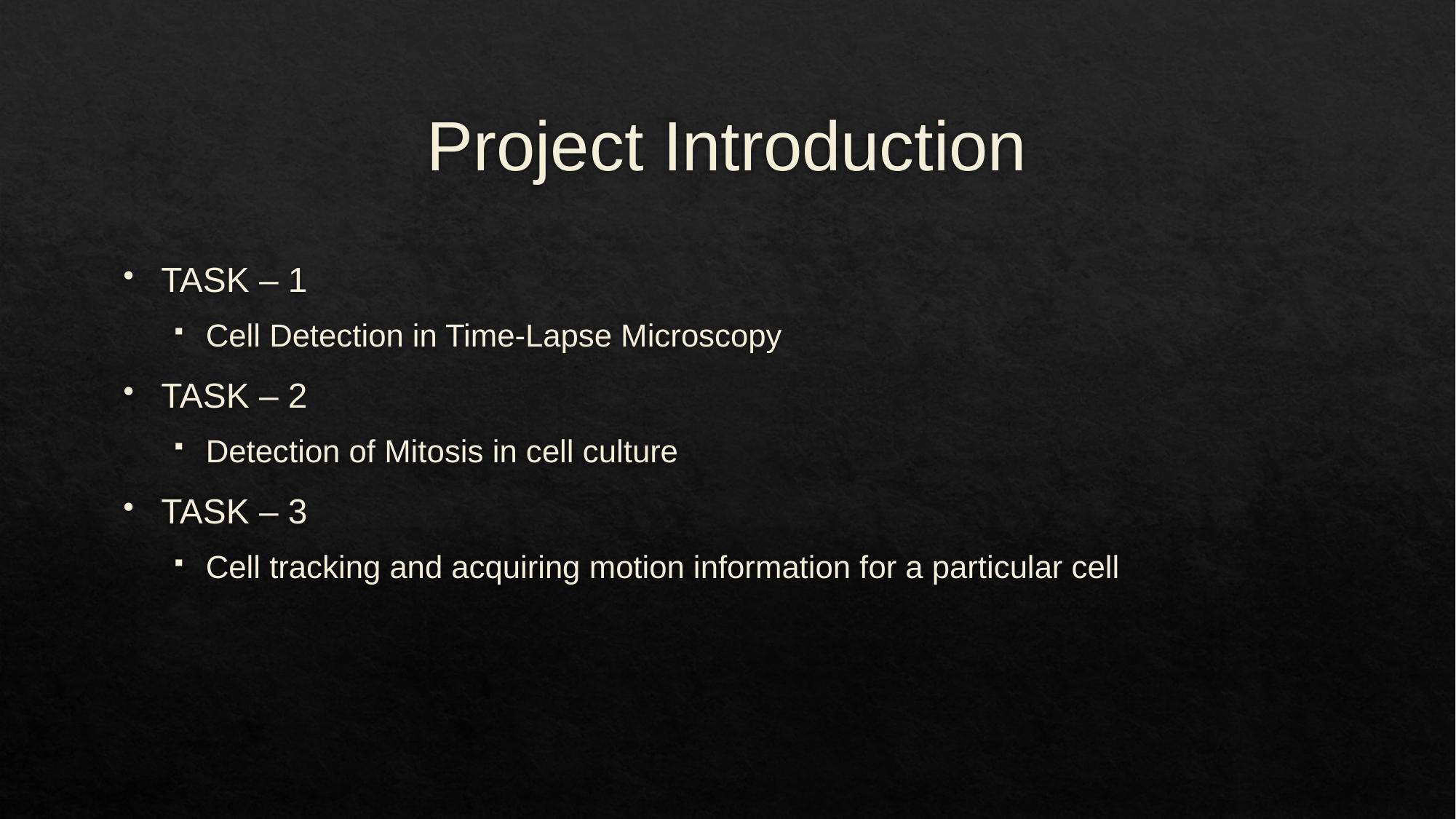

# Project Introduction
TASK – 1
Cell Detection in Time-Lapse Microscopy
TASK – 2
Detection of Mitosis in cell culture
TASK – 3
Cell tracking and acquiring motion information for a particular cell